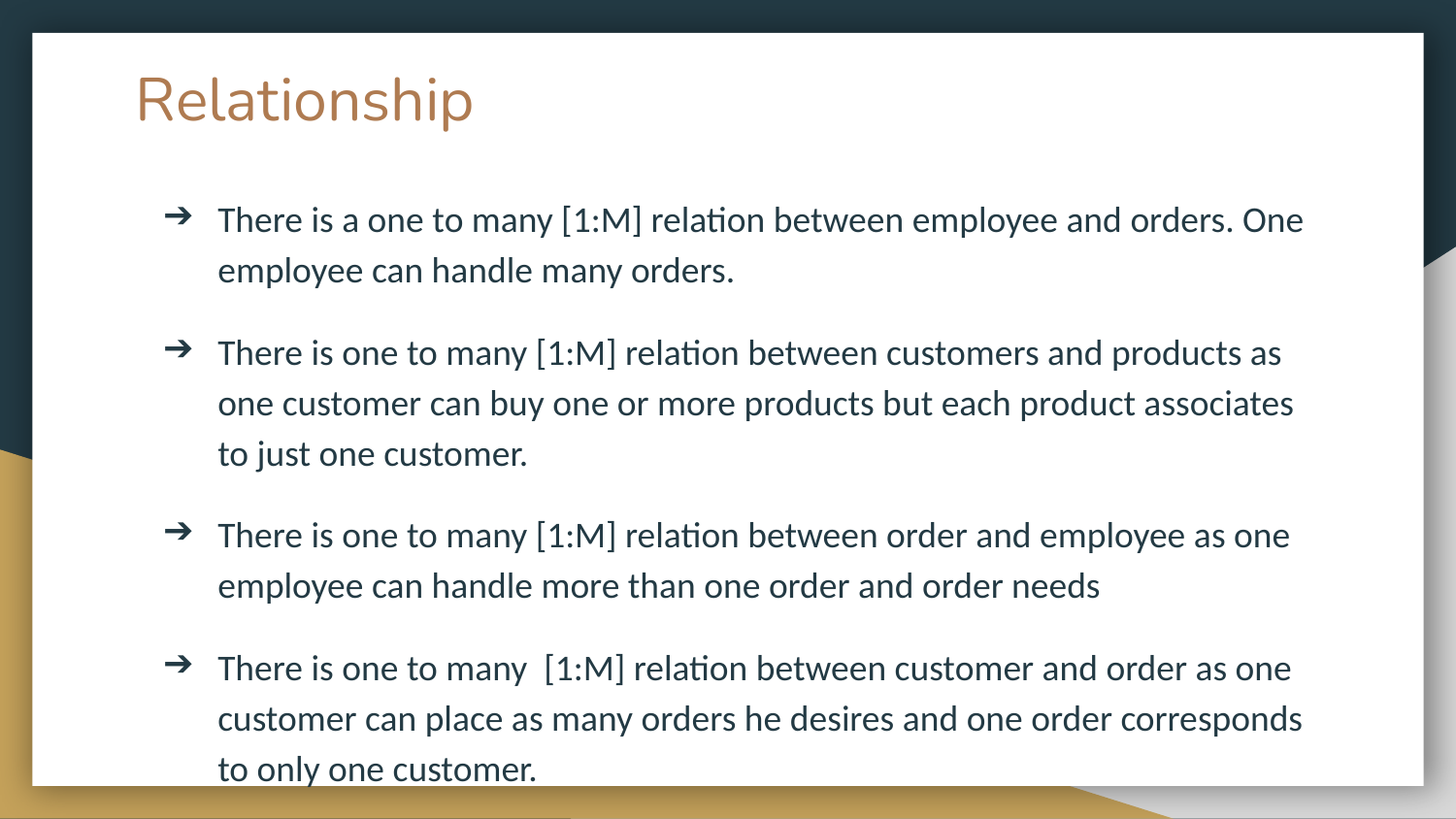

# Relationship
There is a one to many [1:M] relation between employee and orders. One employee can handle many orders.
There is one to many [1:M] relation between customers and products as one customer can buy one or more products but each product associates to just one customer.
There is one to many [1:M] relation between order and employee as one employee can handle more than one order and order needs
There is one to many  [1:M] relation between customer and order as one customer can place as many orders he desires and one order corresponds to only one customer.